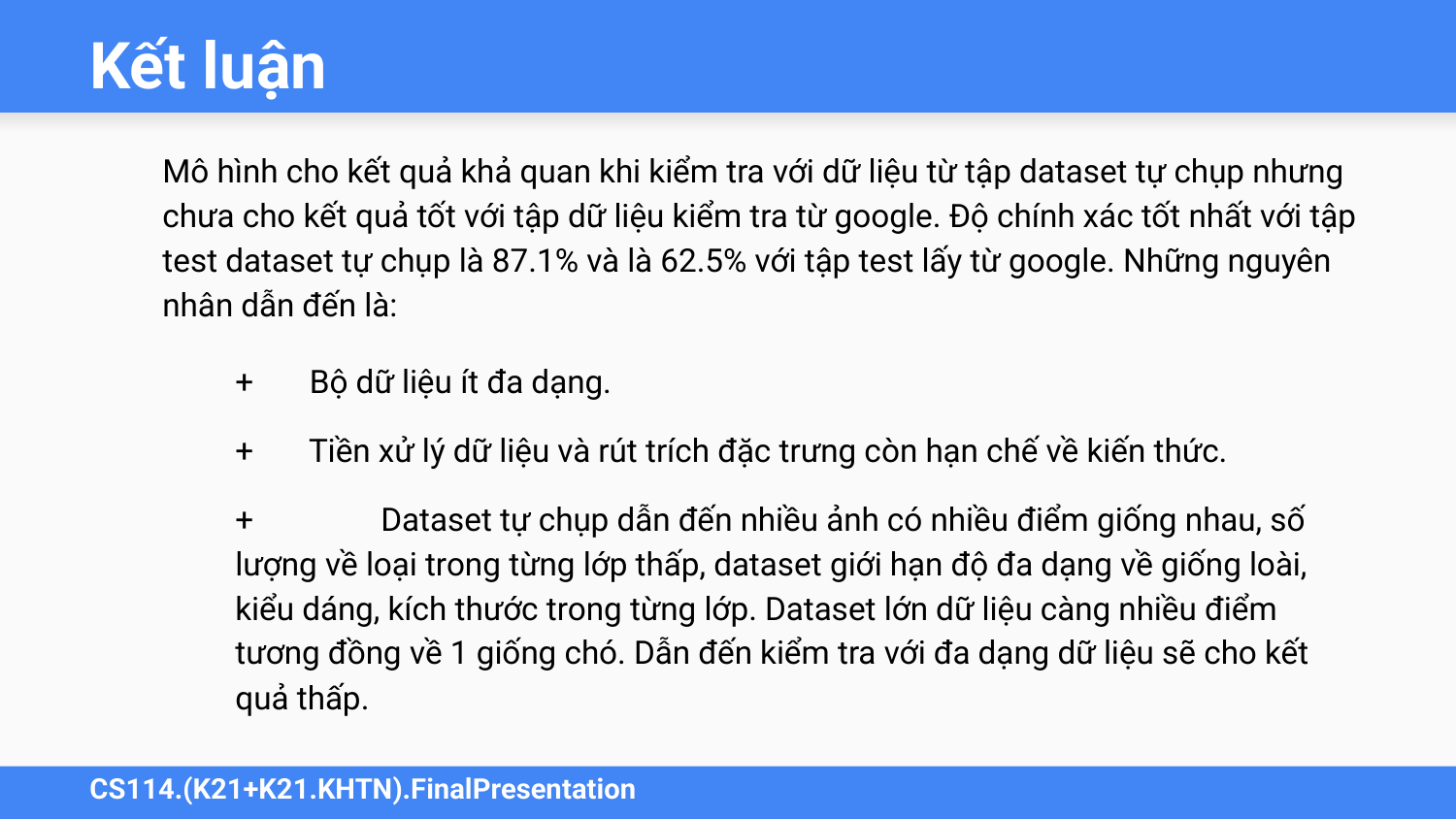

# Kết luận
Mô hình cho kết quả khả quan khi kiểm tra với dữ liệu từ tập dataset tự chụp nhưng chưa cho kết quả tốt với tập dữ liệu kiểm tra từ google. Độ chính xác tốt nhất với tập test dataset tự chụp là 87.1% và là 62.5% với tập test lấy từ google. Những nguyên nhân dẫn đến là:
+       Bộ dữ liệu ít đa dạng.
+       Tiền xử lý dữ liệu và rút trích đặc trưng còn hạn chế về kiến thức.
+   	Dataset tự chụp dẫn đến nhiều ảnh có nhiều điểm giống nhau, số lượng về loại trong từng lớp thấp, dataset giới hạn độ đa dạng về giống loài, kiểu dáng, kích thước trong từng lớp. Dataset lớn dữ liệu càng nhiều điểm tương đồng về 1 giống chó. Dẫn đến kiểm tra với đa dạng dữ liệu sẽ cho kết quả thấp.